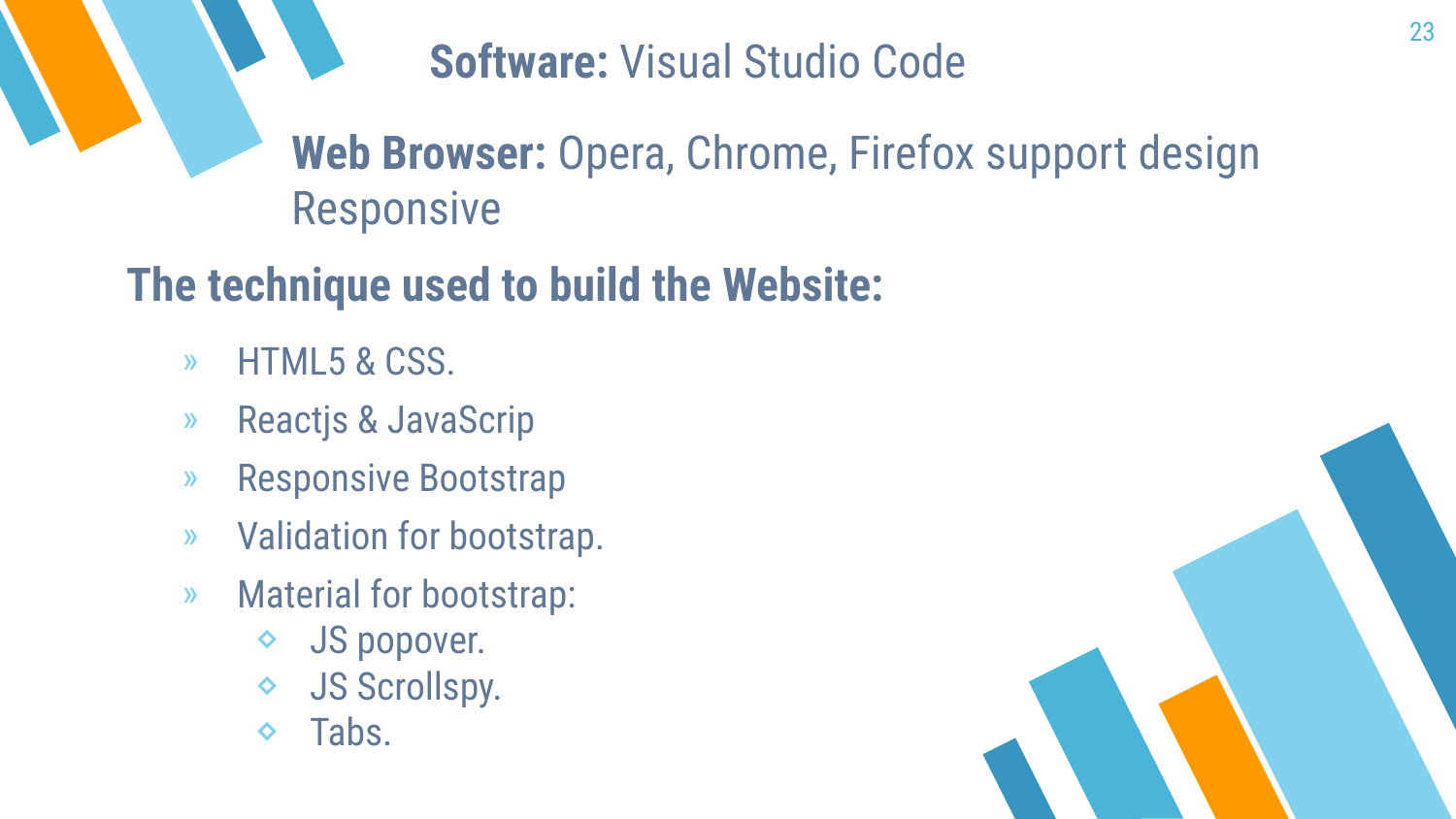

23
Software: Visual Studio Code
Web Browser: Opera, Chrome, Firefox support design Responsive
The technique used to build the Website:
HTML5 & CSS.
Reactjs & JavaScrip
Responsive Bootstrap
Validation for bootstrap.
Material for bootstrap:
JS popover.
JS Scrollspy.
Tabs.